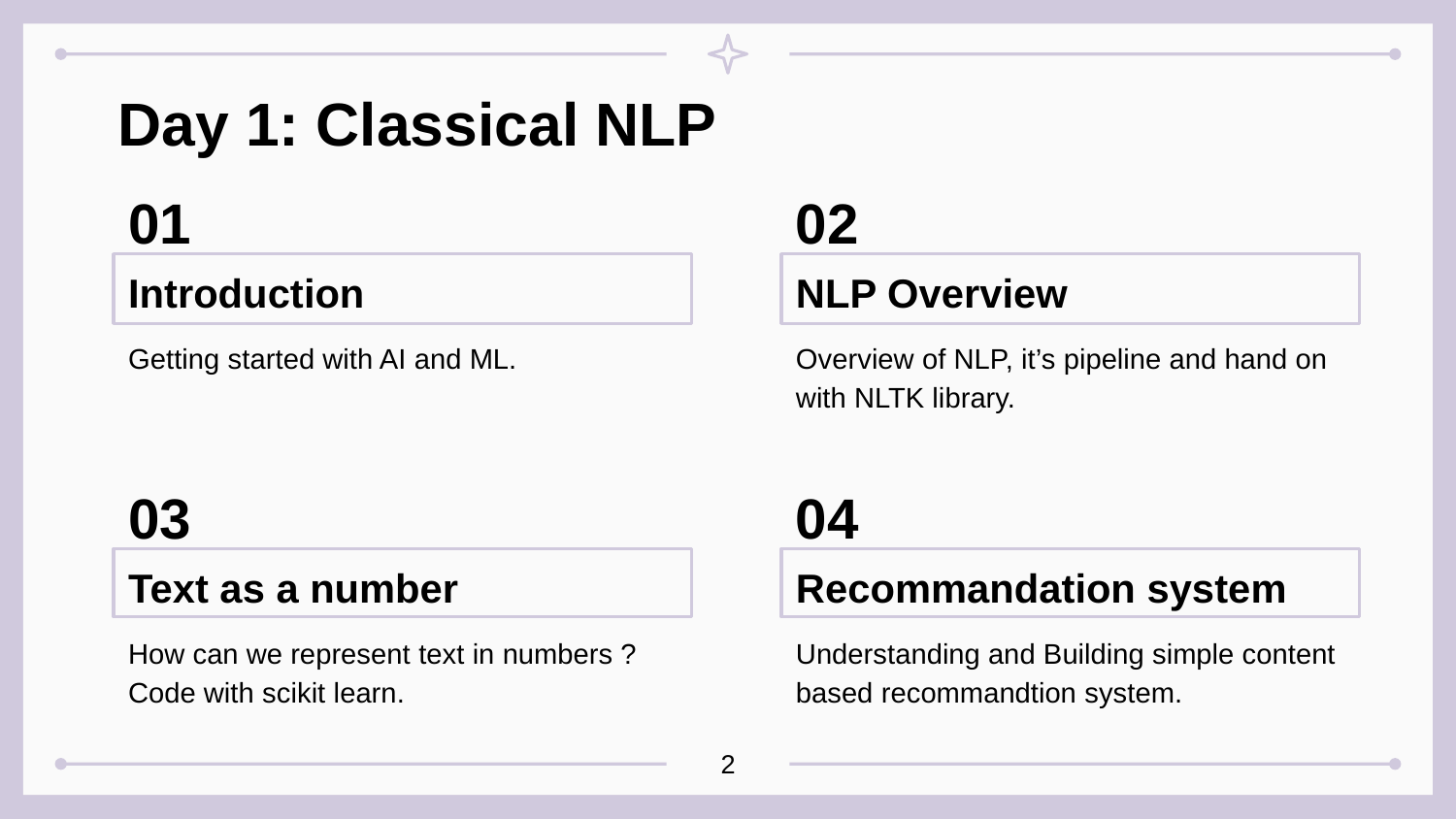

# Day 1: Classical NLP
01
02
Introduction
NLP Overview
Getting started with AI and ML.
Overview of NLP, it’s pipeline and hand on with NLTK library.
03
04
Text as a number
Recommandation system
How can we represent text in numbers ?
Code with scikit learn.
Understanding and Building simple content based recommandtion system.
2